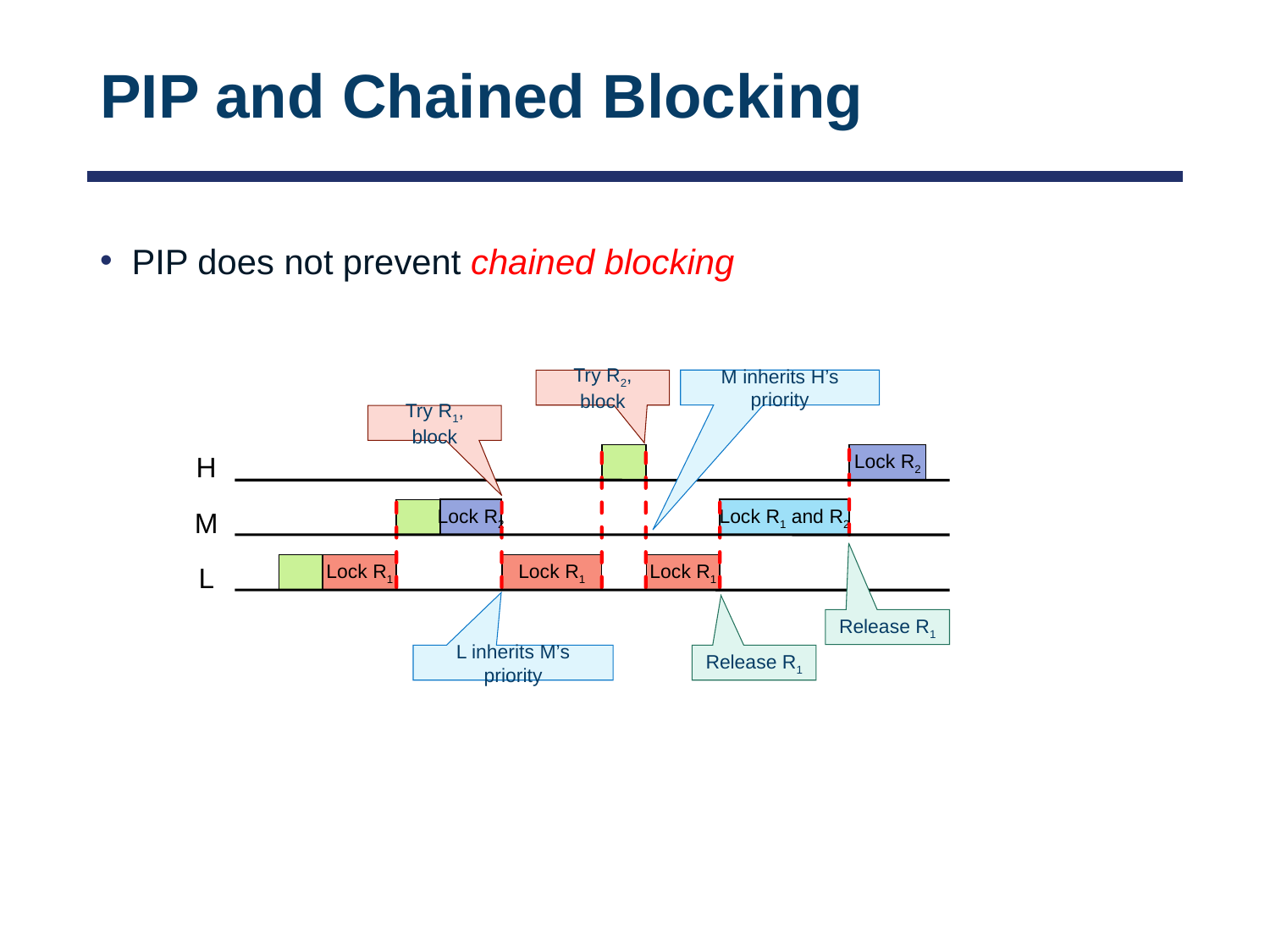

# PIP and Chained Blocking
PIP does not prevent chained blocking

H must wait for L and M
M inherits H’s priority
Try R2, block
Try R1, block
H

M
L

Lock R2

Lock R2
Lock R1 and R2

Lock R1
Lock R1
Lock R1
Release R1
L inherits M’s priority
Release R1